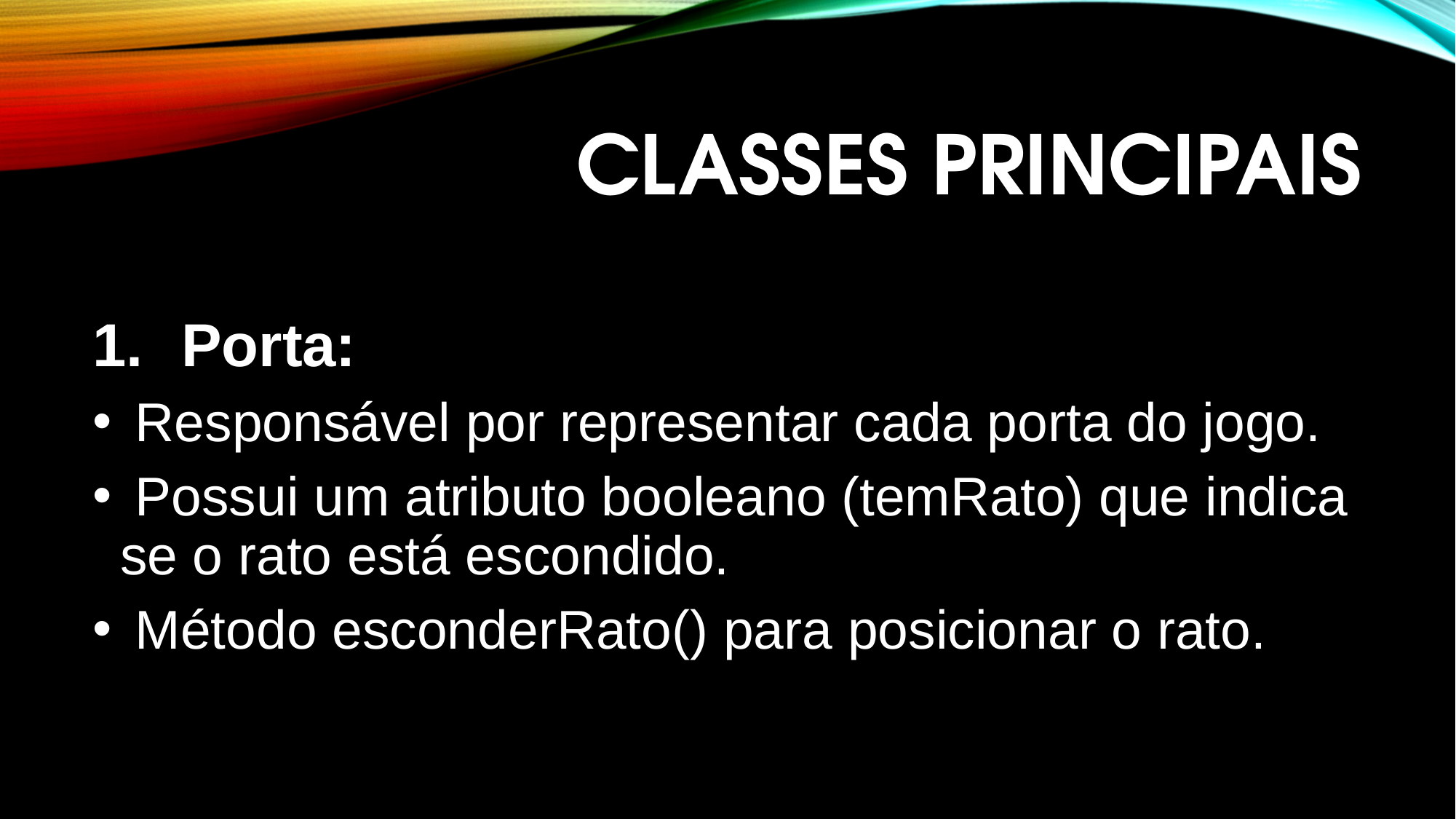

# Classes principais
Porta:
 Responsável por representar cada porta do jogo.
 Possui um atributo booleano (temRato) que indica se o rato está escondido.
 Método esconderRato() para posicionar o rato.